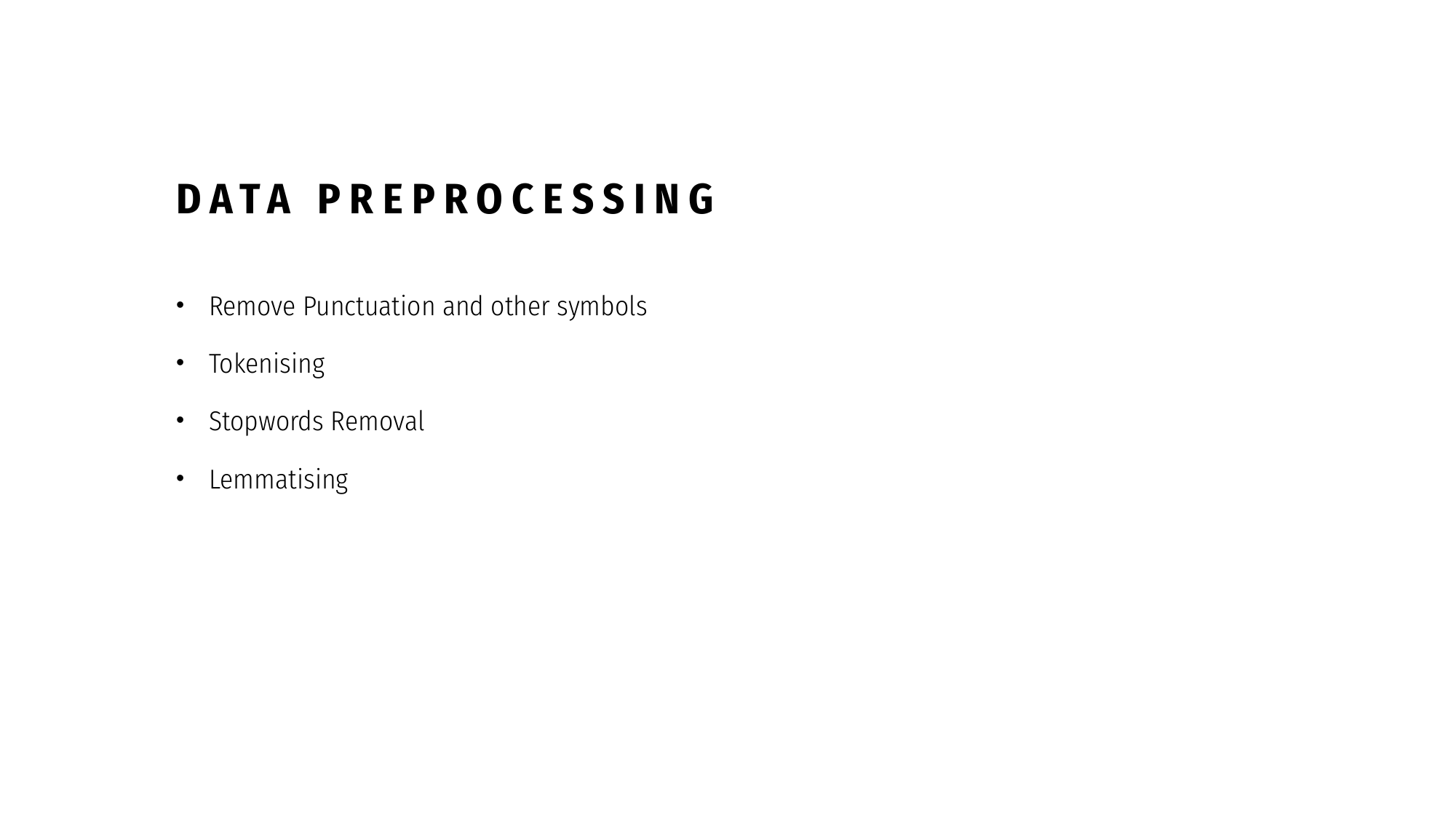

# Data preprocessing
Remove Punctuation and other symbols
Tokenising
Stopwords Removal
Lemmatising